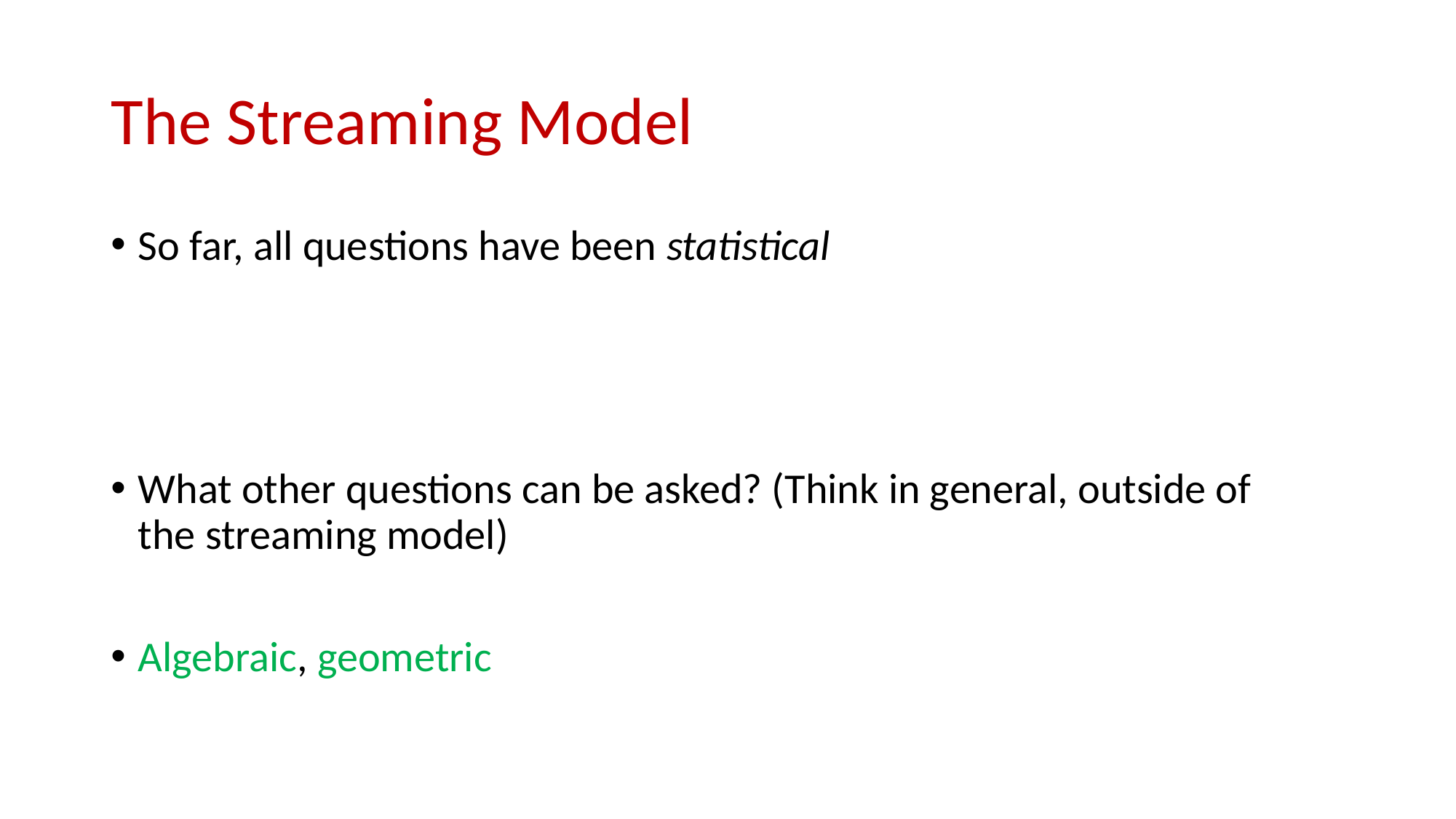

# The Streaming Model
So far, all questions have been statistical

What other questions can be asked? (Think in general, outside of the streaming model)

Algebraic, geometric